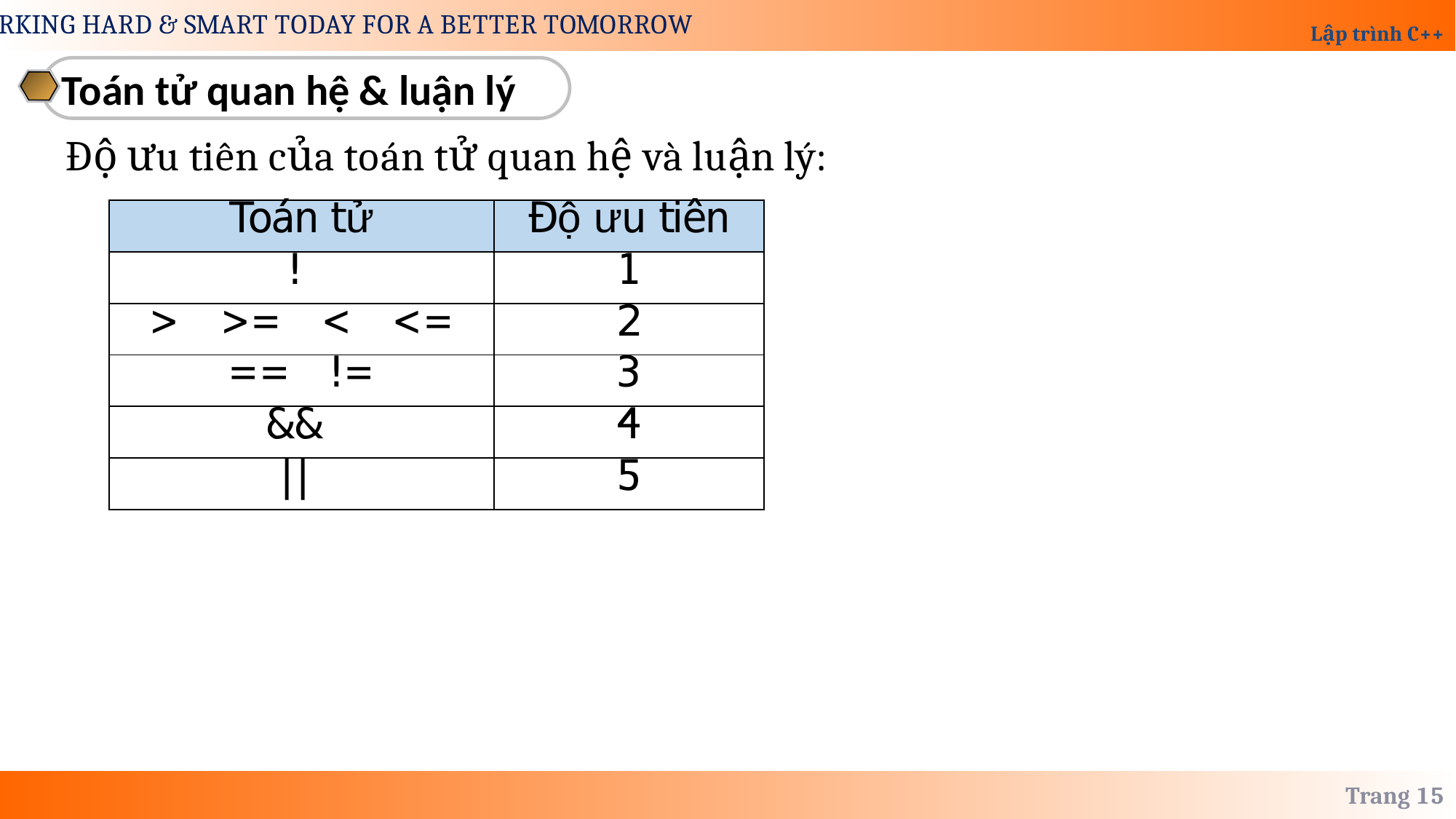

Toán tử quan hệ & luận lý

Độ ưu tiên của toán tử quan hệ và luận lý:

| Toán tử | Độ ưu tiên |
| --- | --- |
| ! | 1 |
| > >= < <= | 2 |
| == != | 3 |
| && | 4 |
| || | 5 |
Trang 15